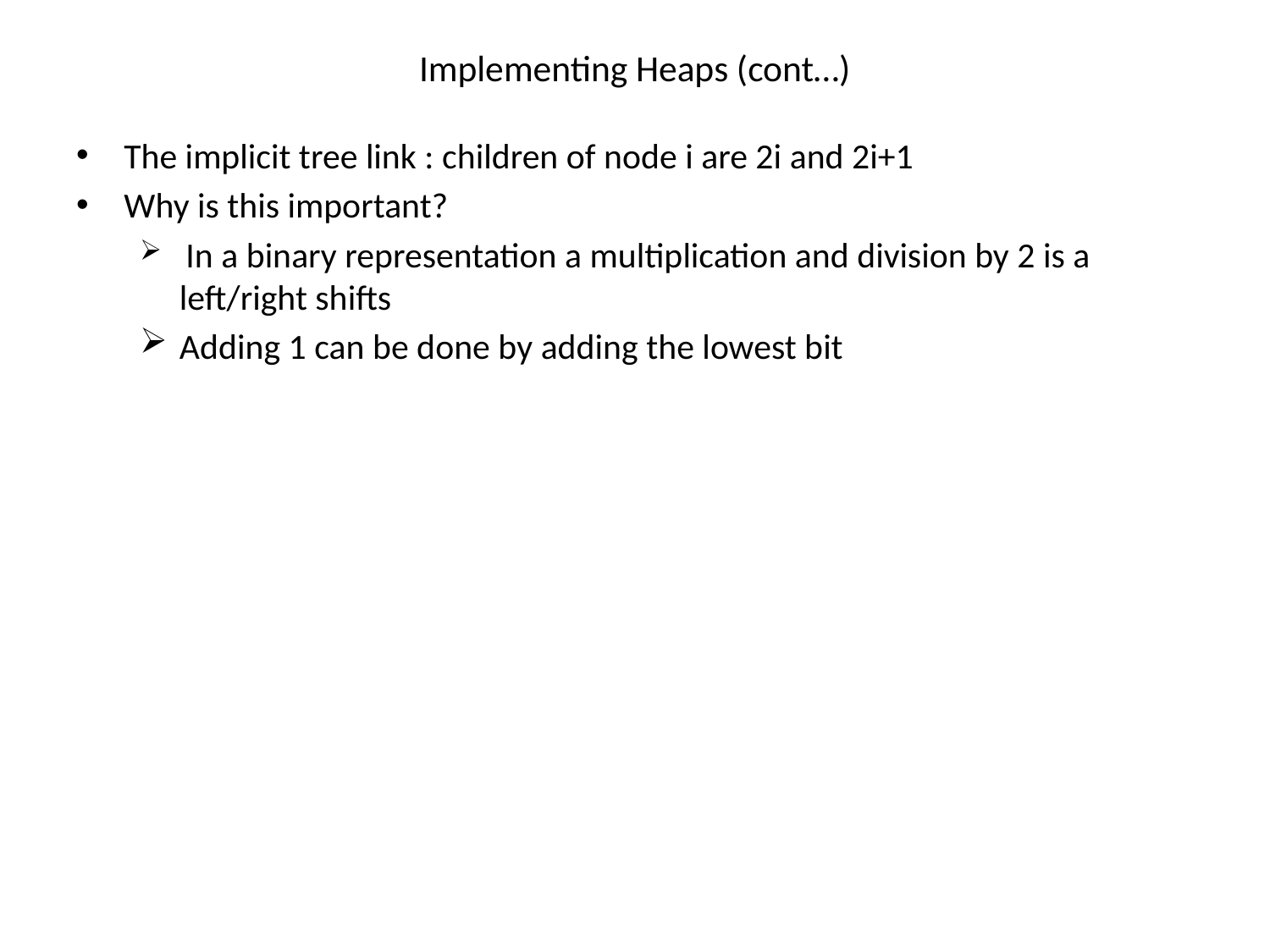

# Implementing Heaps (cont…)
The implicit tree link : children of node i are 2i and 2i+1
Why is this important?
 In a binary representation a multiplication and division by 2 is a left/right shifts
Adding 1 can be done by adding the lowest bit